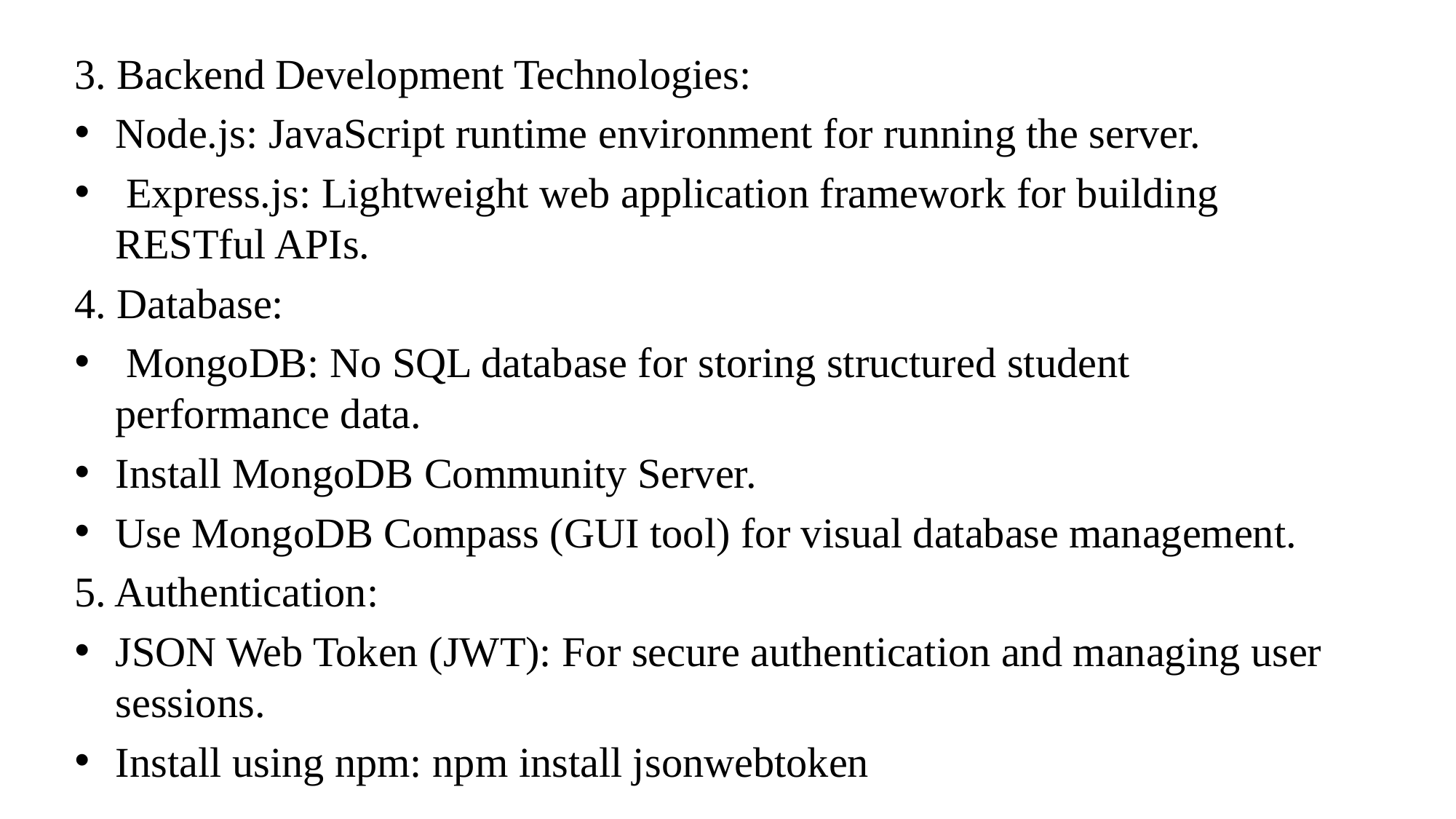

3. Backend Development Technologies:
Node.js: JavaScript runtime environment for running the server.
 Express.js: Lightweight web application framework for building RESTful APIs.
4. Database:
 MongoDB: No SQL database for storing structured student performance data.
Install MongoDB Community Server.
Use MongoDB Compass (GUI tool) for visual database management.
5. Authentication:
JSON Web Token (JWT): For secure authentication and managing user sessions.
Install using npm: npm install jsonwebtoken